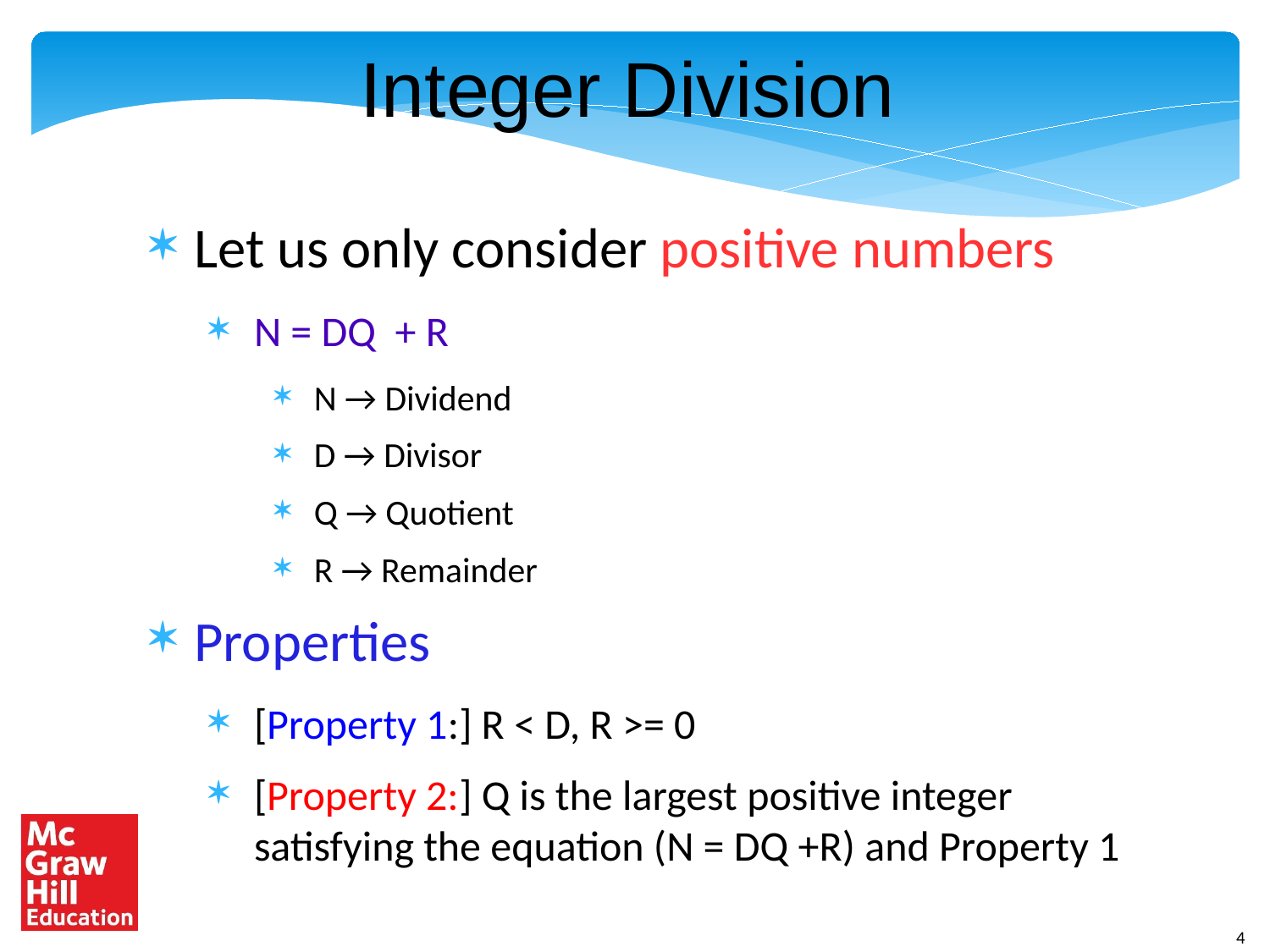

Integer Division
Let us only consider positive numbers
N = DQ  + R
N → Dividend
D → Divisor
Q → Quotient
R → Remainder
Properties
[Property 1:] R < D, R >= 0
[Property 2:] Q is the largest positive integer satisfying the equation (N = DQ +R) and Property 1